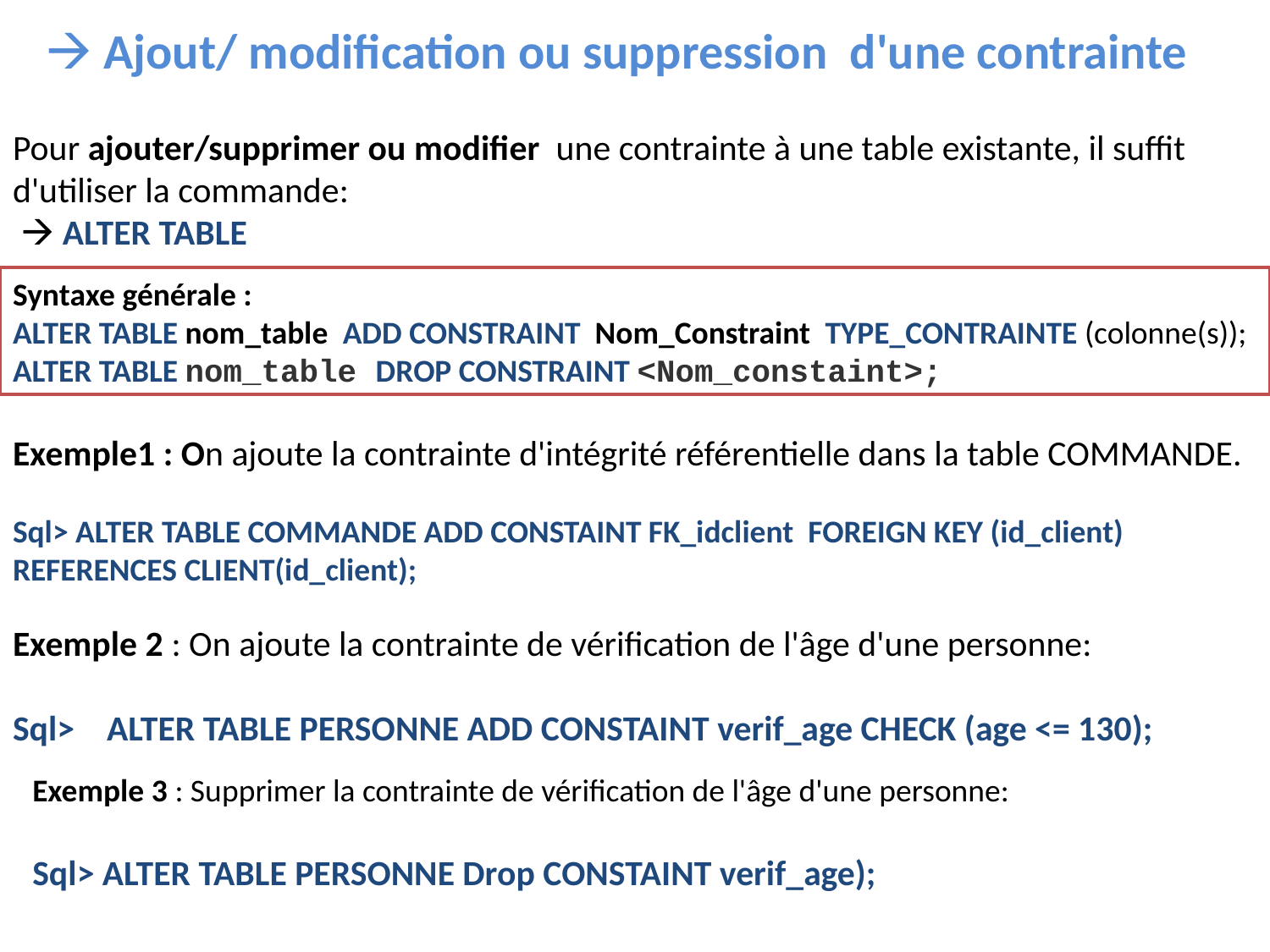

# 🡪 Ajout/ modification ou suppression  d'une contrainte
Pour ajouter/supprimer ou modifier  une contrainte à une table existante, il suffit d'utiliser la commande:
 🡪 ALTER TABLE
Syntaxe générale :
ALTER TABLE nom_table  ADD CONSTRAINT  Nom_Constraint  TYPE_CONTRAINTE (colonne(s));
ALTER TABLE nom_table DROP CONSTRAINT <Nom_constaint>;
Exemple1 : On ajoute la contrainte d'intégrité référentielle dans la table COMMANDE.

Sql> ALTER TABLE COMMANDE ADD CONSTAINT FK_idclient  FOREIGN KEY (id_client) REFERENCES CLIENT(id_client);
Exemple 2 : On ajoute la contrainte de vérification de l'âge d'une personne:

Sql>    ALTER TABLE PERSONNE ADD CONSTAINT verif_age CHECK (age <= 130);
Exemple 3 : Supprimer la contrainte de vérification de l'âge d'une personne:

Sql> ALTER TABLE PERSONNE Drop CONSTAINT verif_age);